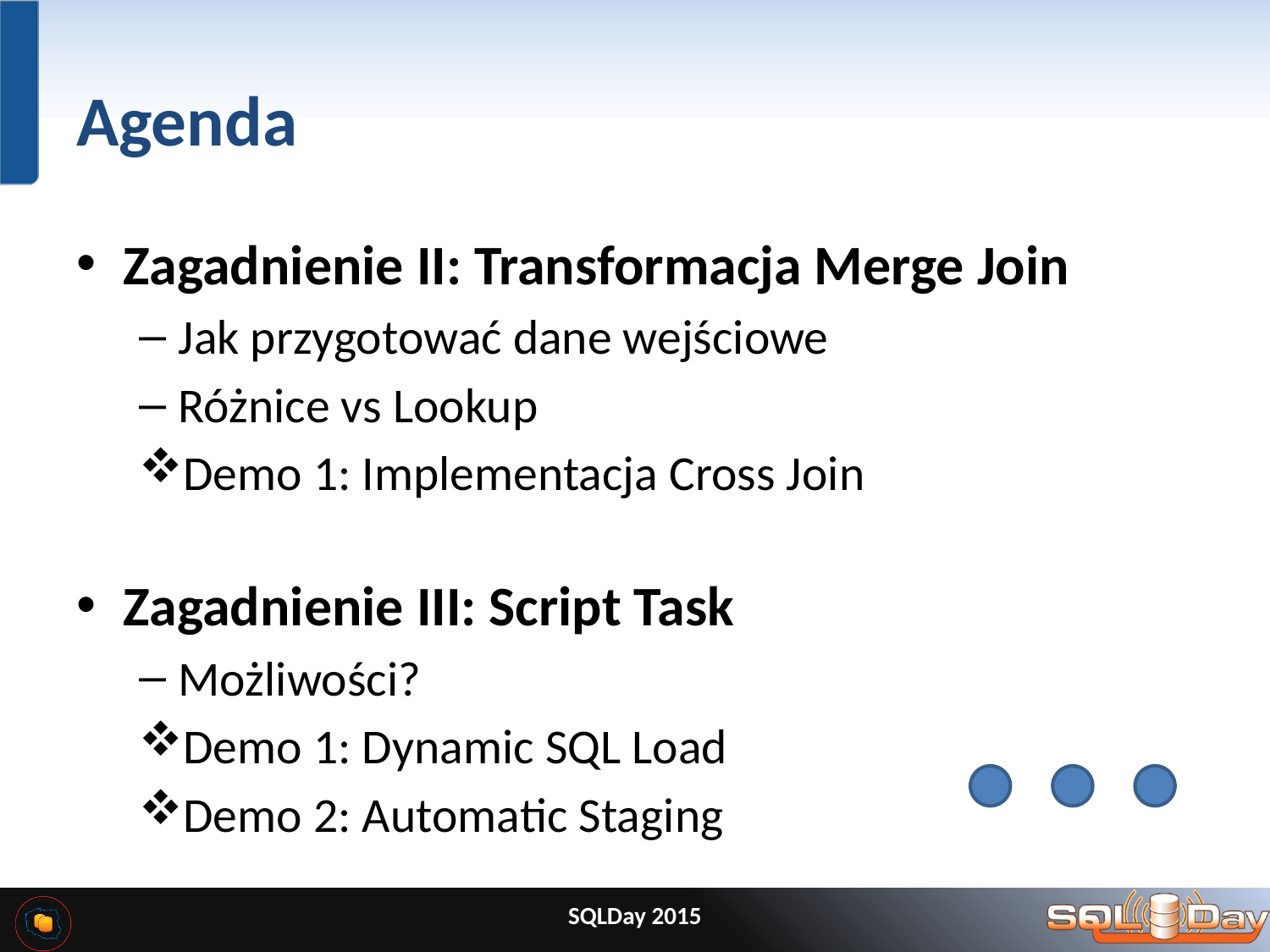

# Agenda
Zagadnienie II: Transformacja Merge Join
Jak przygotować dane wejściowe
Różnice vs Lookup
Demo 1: Implementacja Cross Join
Zagadnienie III: Script Task
Możliwości?
Demo 1: Dynamic SQL Load
Demo 2: Automatic Staging